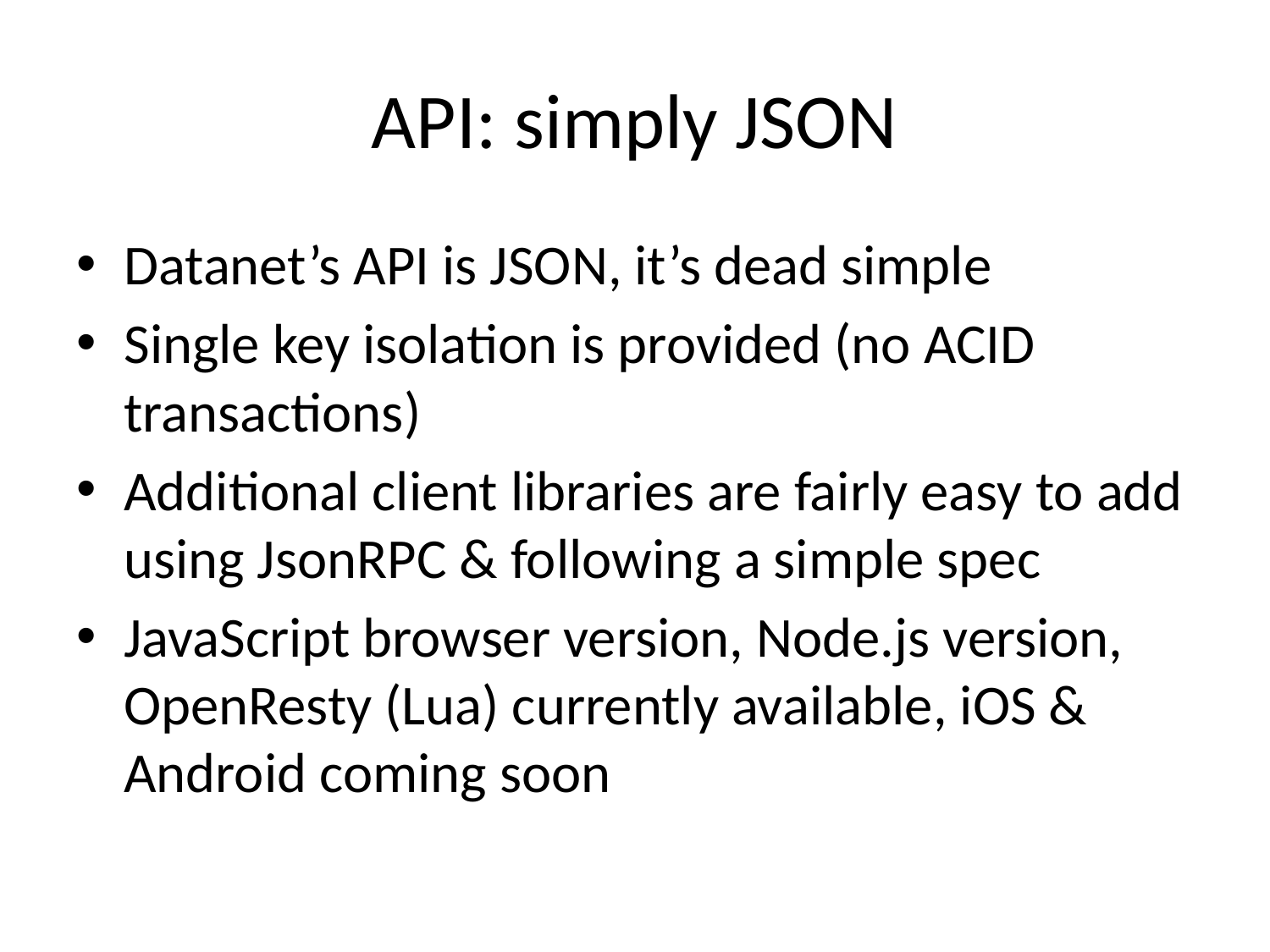

# API: simply JSON
Datanet’s API is JSON, it’s dead simple
Single key isolation is provided (no ACID transactions)
Additional client libraries are fairly easy to add using JsonRPC & following a simple spec
JavaScript browser version, Node.js version, OpenResty (Lua) currently available, iOS & Android coming soon